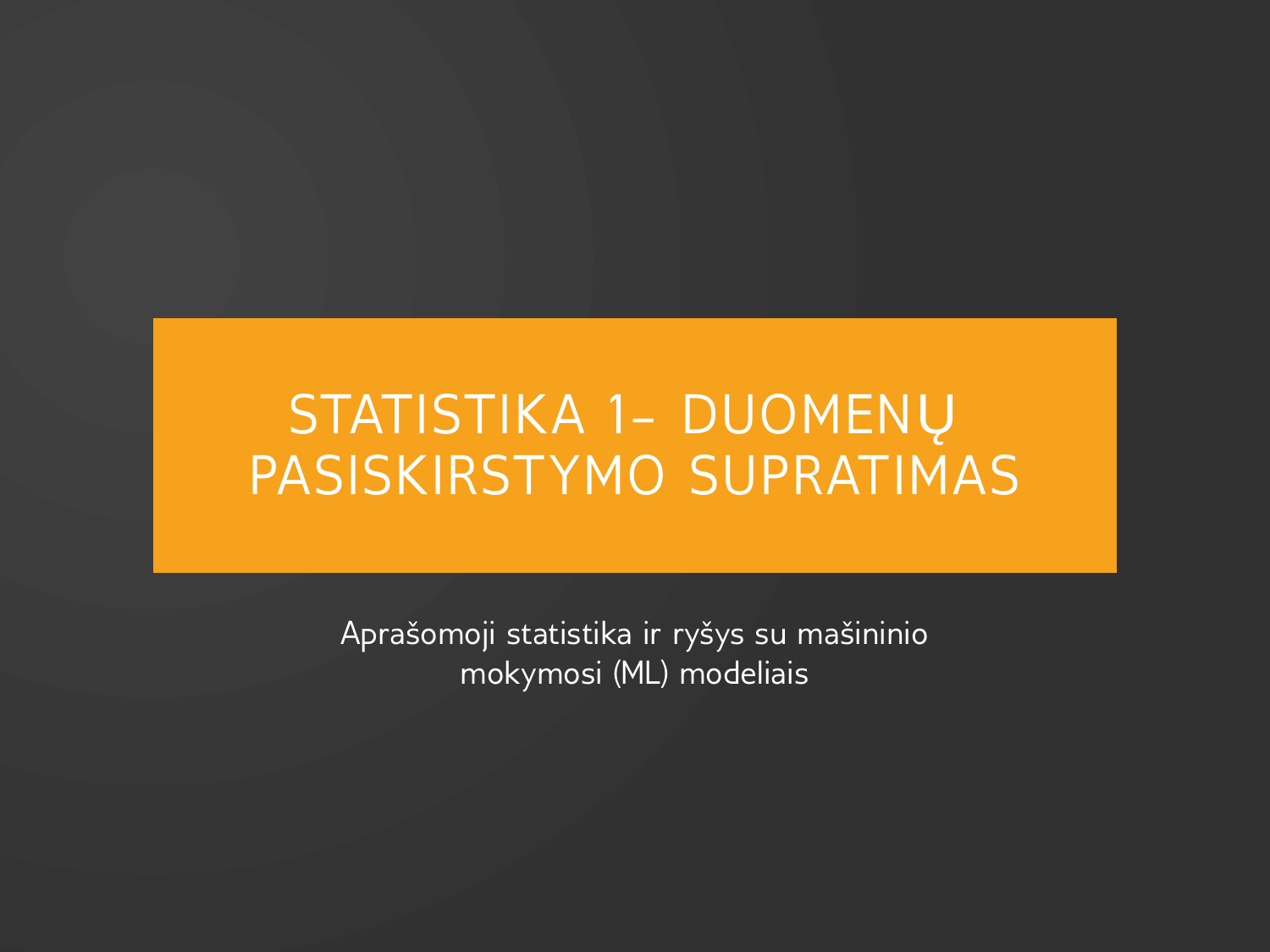

# Statistika 1– Duomenų  pasiskirstymo supratimas
Aprašomoji statistika ir ryšys su mašininio mokymosi (ML) modeliais